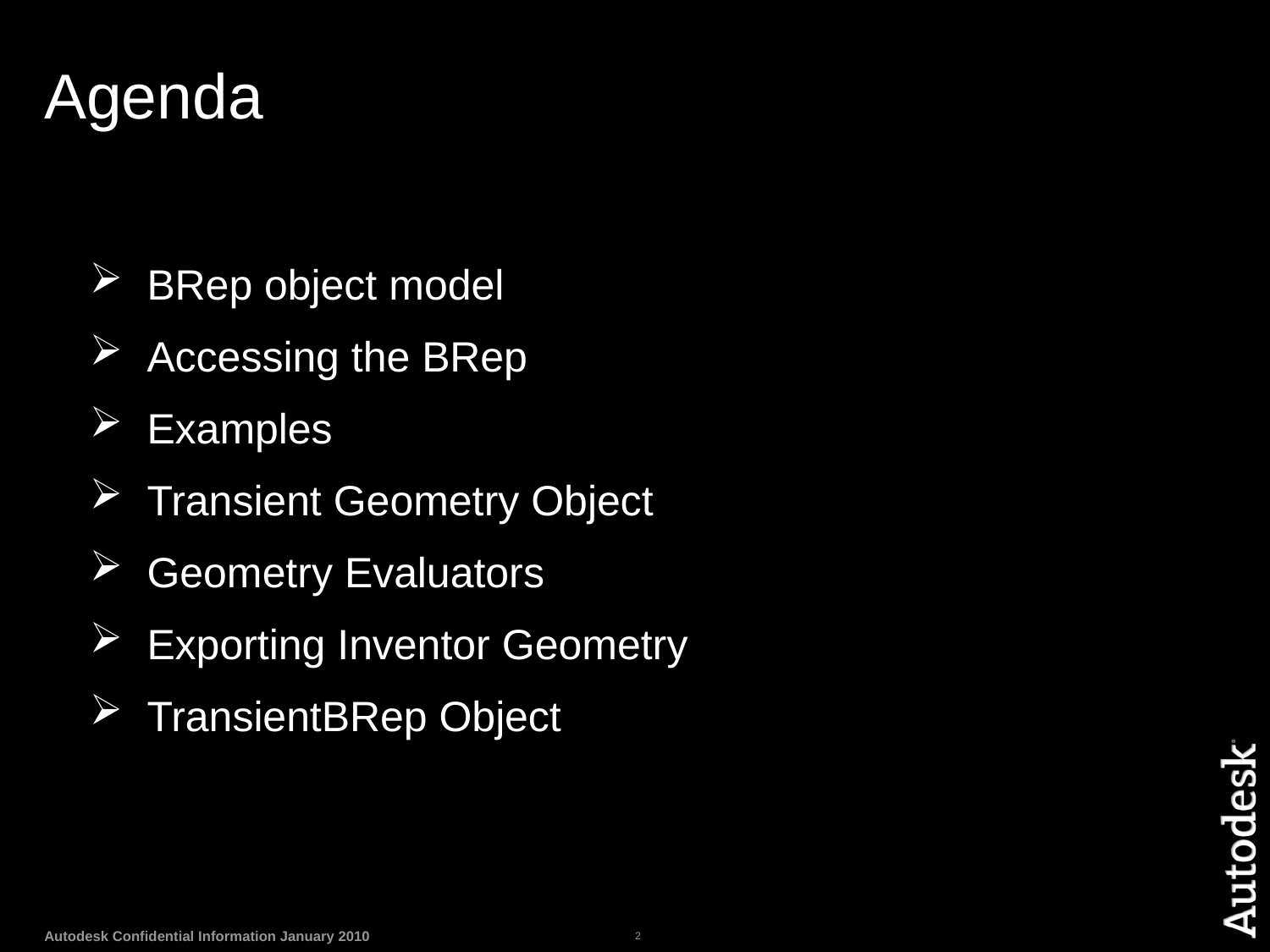

# Agenda
  BRep object model

  Accessing the BRep

  Examples

  Transient Geometry Object

  Geometry Evaluators

  Exporting Inventor Geometry

  TransientBRep Object